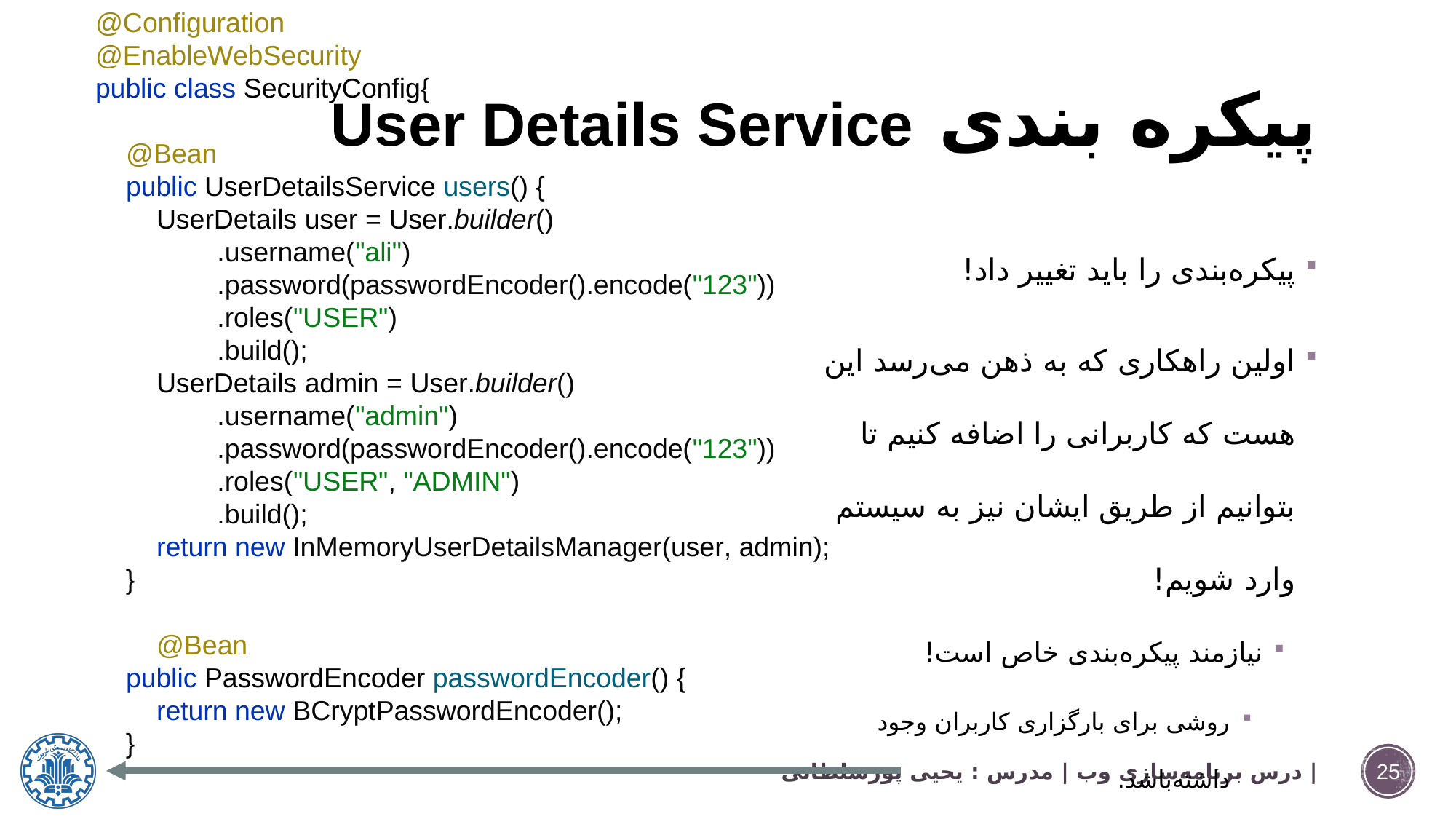

@Configuration
@EnableWebSecurity
public class SecurityConfig{
    @Bean
    public UserDetailsService users() {
        UserDetails user = User.builder()
                .username("ali")
                .password(passwordEncoder().encode("123"))
                .roles("USER")
                .build();
        UserDetails admin = User.builder()
                .username("admin")
                .password(passwordEncoder().encode("123"))
                .roles("USER", "ADMIN")
                .build();
        return new InMemoryUserDetailsManager(user, admin);
    }
        @Bean
    public PasswordEncoder passwordEncoder() {
        return new BCryptPasswordEncoder();
    }
}
# پیکره بندی User Details Service
پیکره‌بندی را باید تغییر داد!
اولین راهکاری که به ذهن می‌رسد این هست که کاربرانی را اضافه کنیم تا بتوانیم از طریق ایشان نیز به سیستم وارد شویم!
نیازمند پیکره‌بندی خاص است!
روشی برای بارگزاری کاربران وجود داشته‌باشد.

درس برنامه‌سازی وب | مدرس : یحیی پورسلطانی |
25